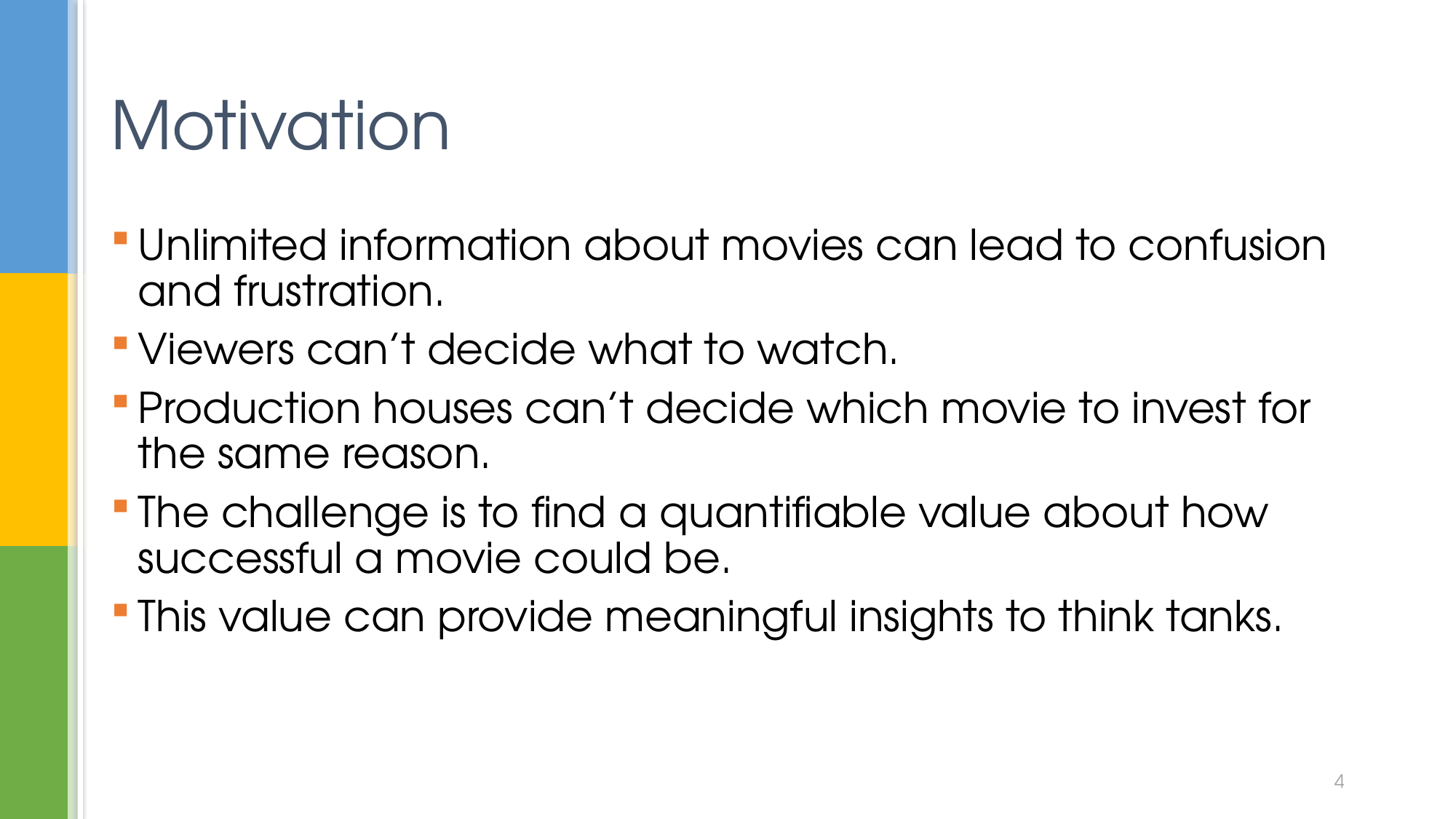

# Motivation
Unlimited information about movies can lead to confusion and frustration.
Viewers can’t decide what to watch.
Production houses can’t decide which movie to invest for the same reason.
The challenge is to find a quantifiable value about how successful a movie could be.
This value can provide meaningful insights to think tanks.

4